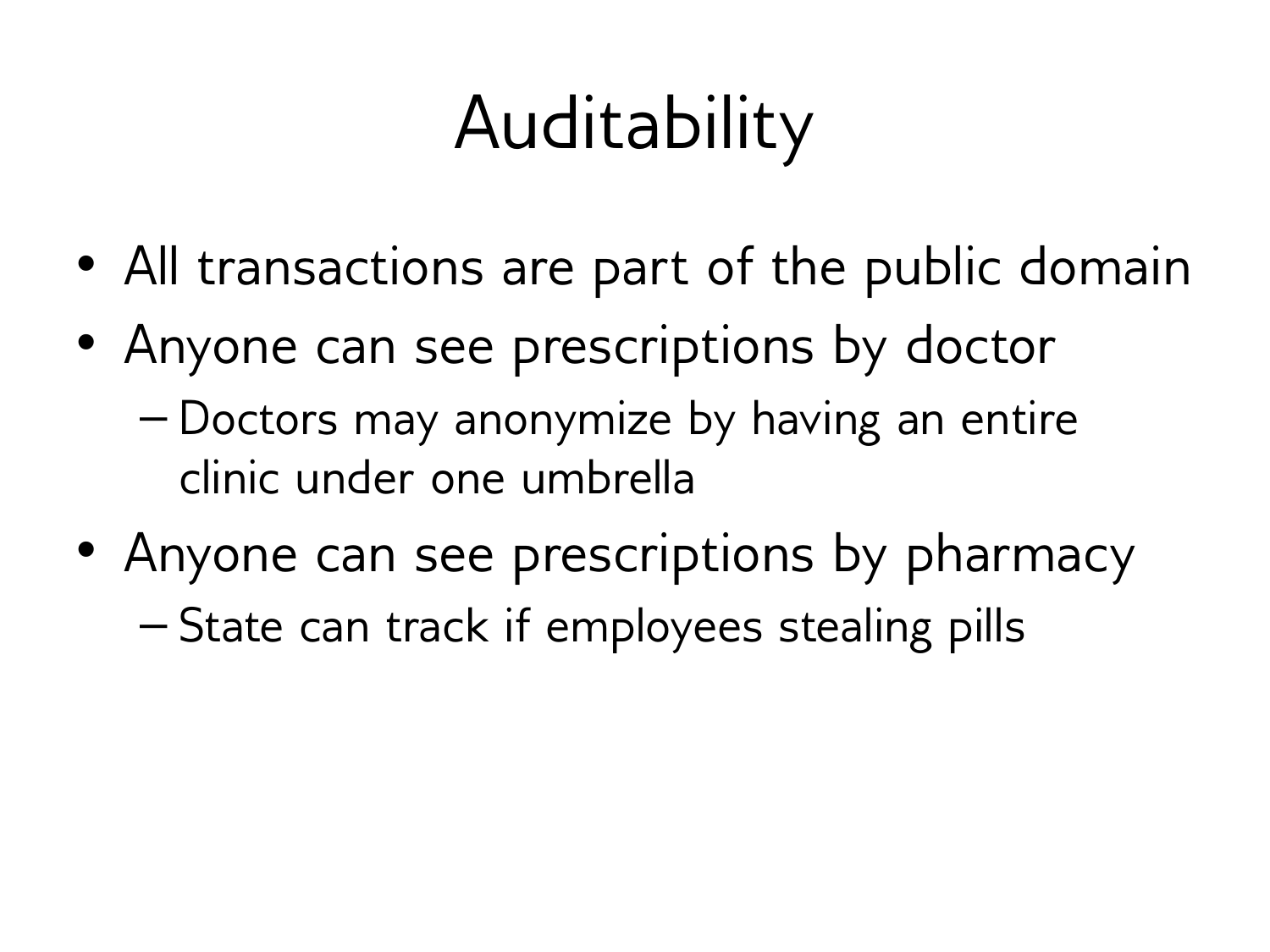

# Auditability
All transactions are part of the public domain
Anyone can see prescriptions by doctor
Doctors may anonymize by having an entire clinic under one umbrella
Anyone can see prescriptions by pharmacy
State can track if employees stealing pills